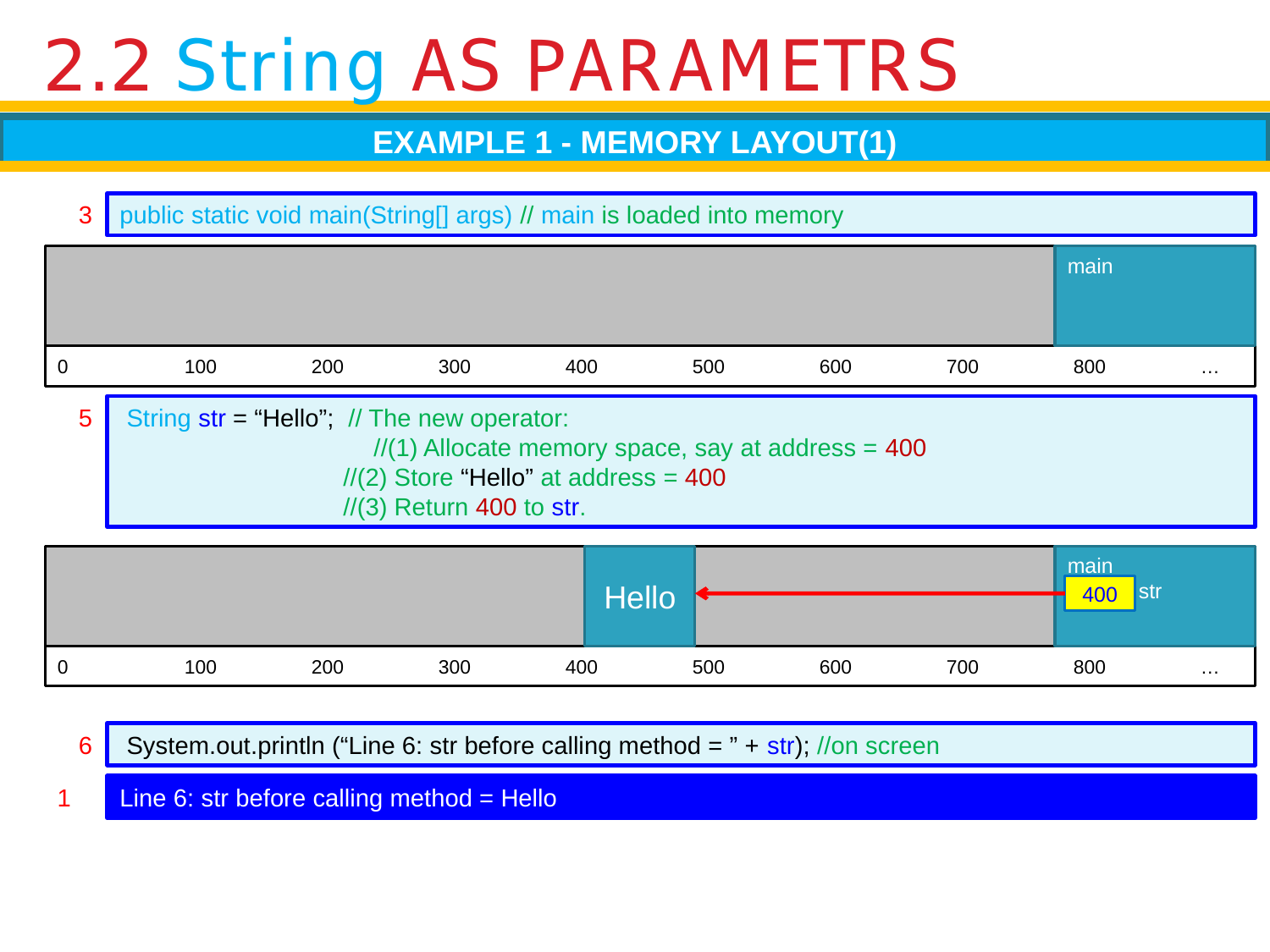

# 2.2 String AS PARAMETRS
EXAMPLE 1 - MEMORY LAYOUT(1)
3
public static void main(String[] args) // main is loaded into memory

0	100	200	300	400	500	600	700	800	…
main
5
 String str = “Hello”;  // The new operator:
		//(1) Allocate memory space, say at address = 400
                                //(2) Store “Hello” at address = 400
                                //(3) Return 400 to str.

0	100	200	300	400	500	600	700	800	…
Hello
main
            str
400
6
 System.out.println (“Line 6: str before calling method = ” + str); //on screen
1
Line 6: str before calling method = Hello
21